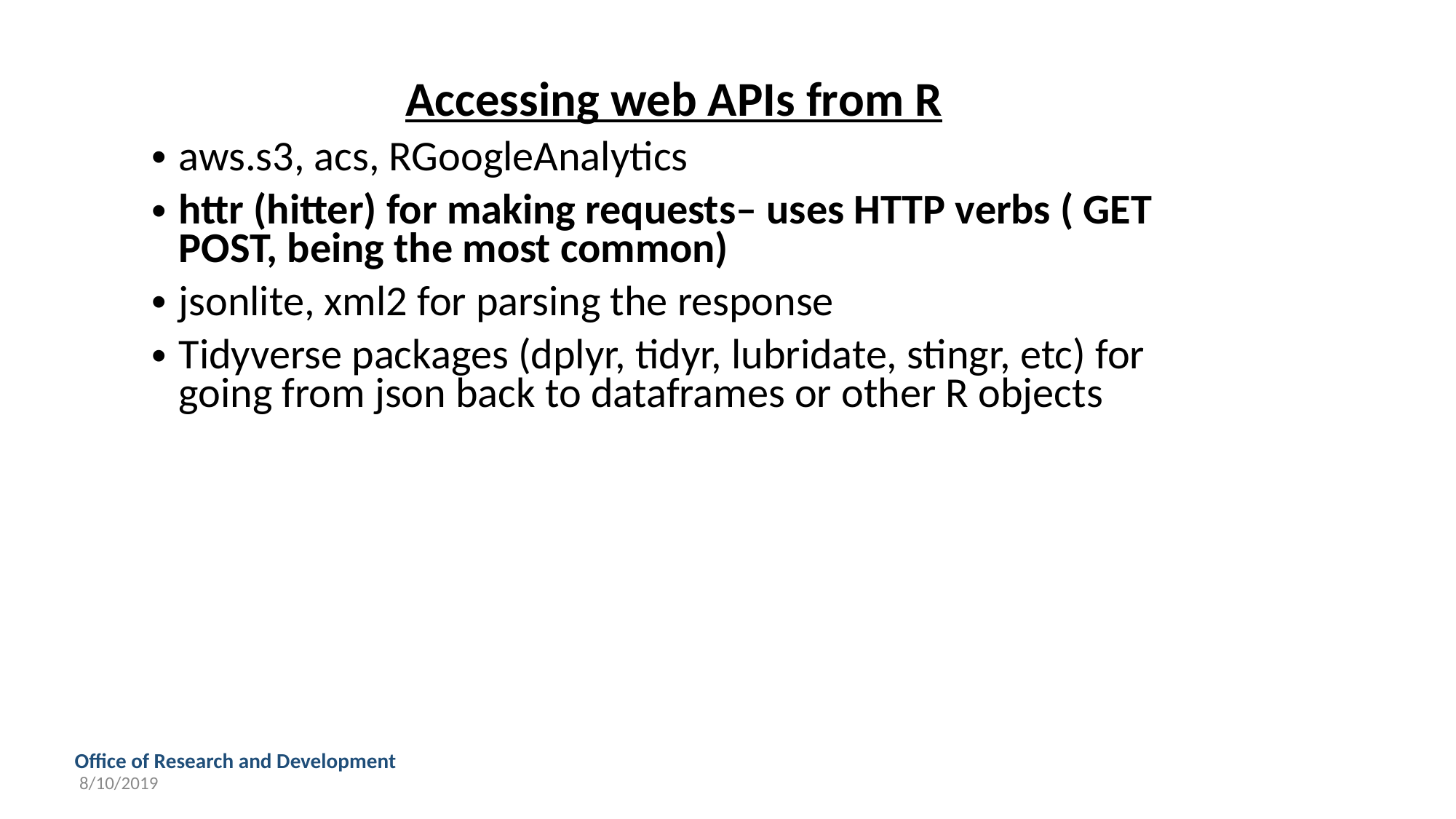

Accessing web APIs from R
aws.s3, acs, RGoogleAnalytics
httr (hitter) for making requests– uses HTTP verbs ( GET POST, being the most common)
jsonlite, xml2 for parsing the response
Tidyverse packages (dplyr, tidyr, lubridate, stingr, etc) for going from json back to dataframes or other R objects

8/10/2019